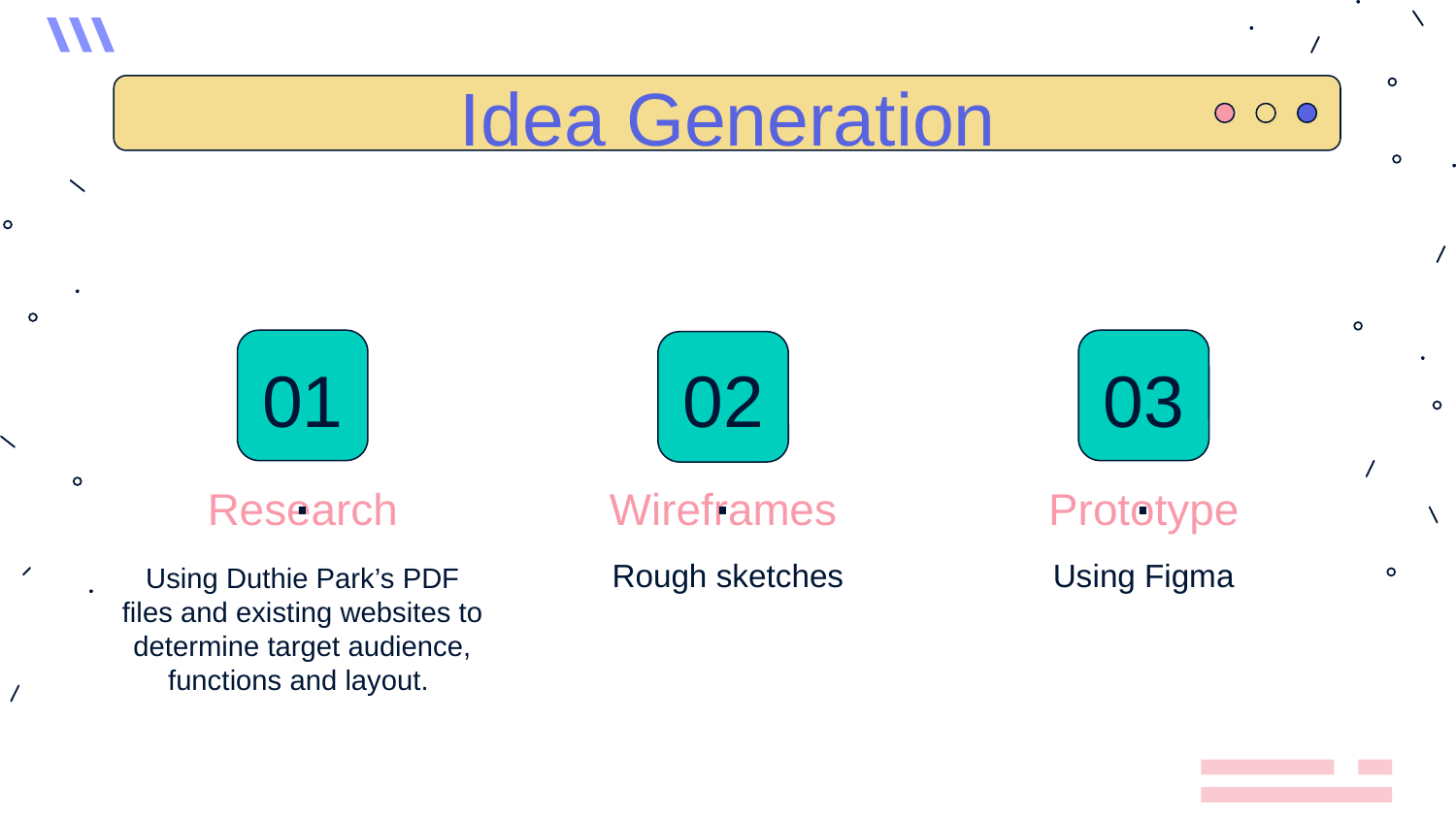

# Idea Generation

01.
02.
03.
Research
Wireframes
Prototype

Rough sketches
Using Figma
Using Duthie Park’s PDF files and existing websites to determine target audience, functions and layout.